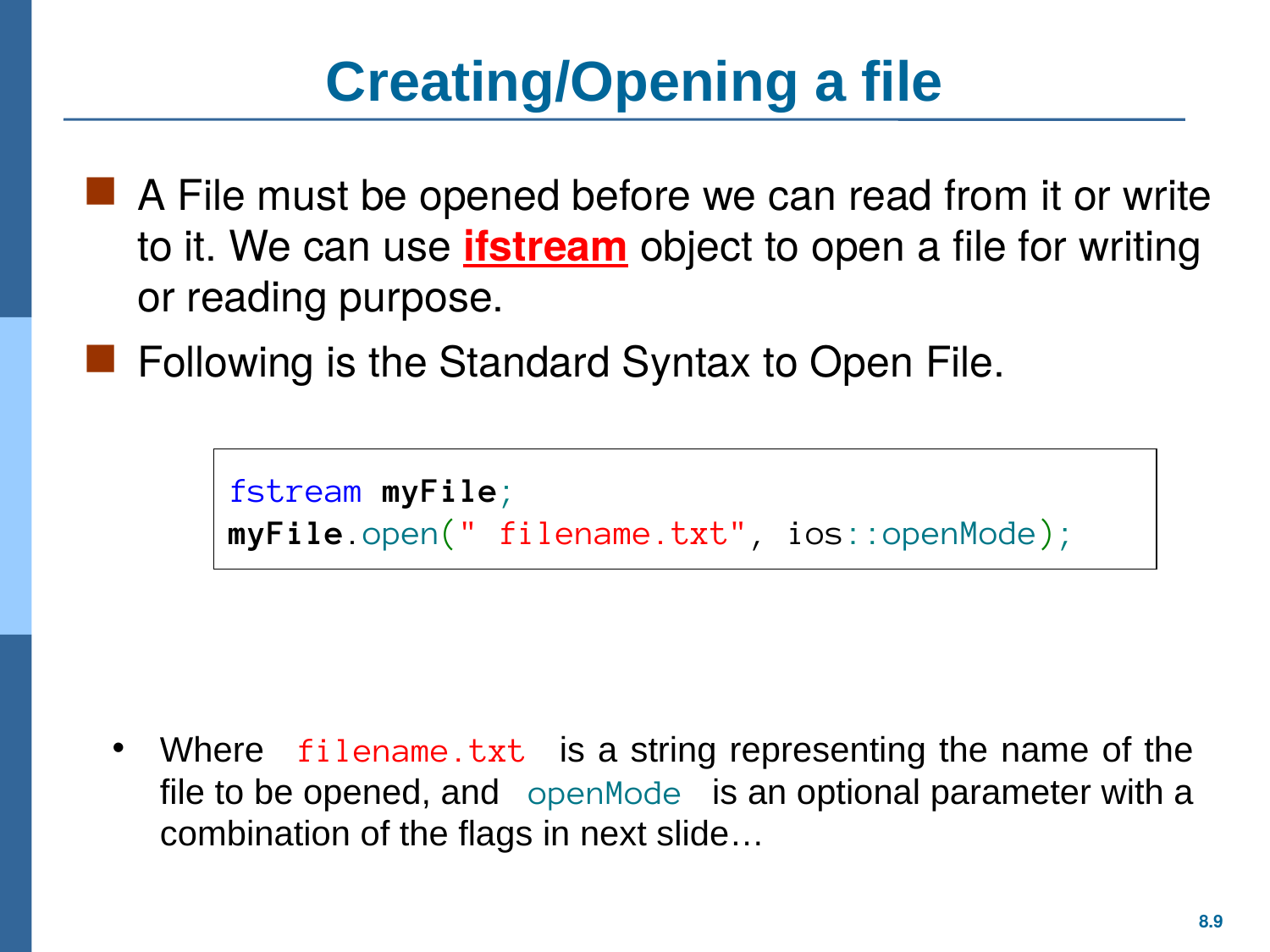

# Creating/Opening a file
A File must be opened before we can read from it or write to it. We can use ifstream object to open a file for writing or reading purpose.
Following is the Standard Syntax to Open File.
fstream myFile;
myFile.open(" filename.txt", ios::openMode);
Where  filename.txt  is a string representing the name of the file to be opened, and  openMode  is an optional parameter with a combination of the flags in next slide…